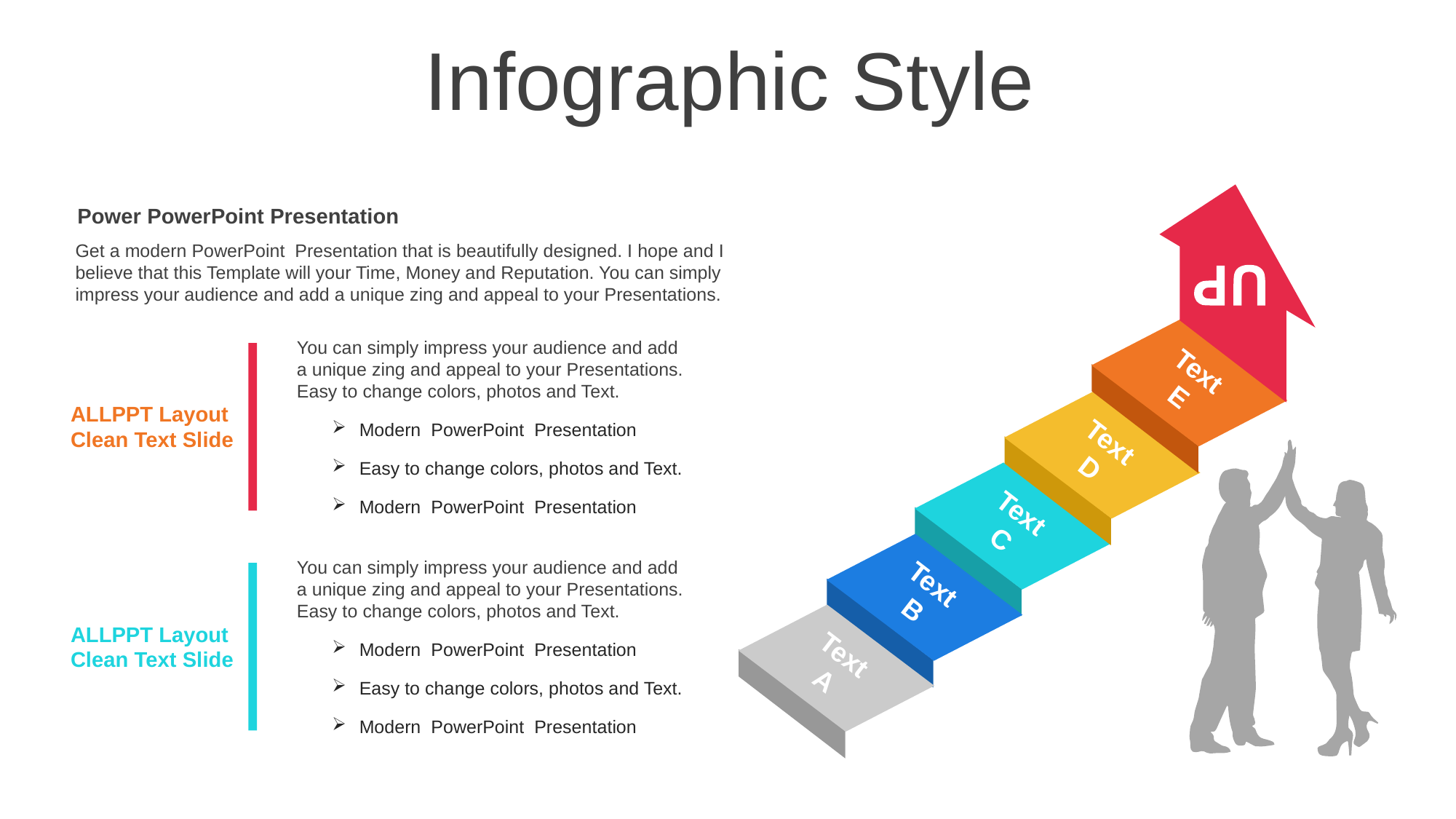

Infographic Style
Power PowerPoint Presentation

Get a modern PowerPoint  Presentation that is beautifully designed. I hope and I believe that this Template will your Time, Money and Reputation. You can simply impress your audience and add a unique zing and appeal to your Presentations.

You can simply impress your audience and add a unique zing and appeal to your Presentations. Easy to change colors, photos and Text.
Modern  PowerPoint  Presentation
Easy to change colors, photos and Text.
Modern  PowerPoint  Presentation

Text
E

ALLPPT Layout Clean Text Slide
Text
D

Text
C

You can simply impress your audience and add a unique zing and appeal to your Presentations. Easy to change colors, photos and Text.
Modern  PowerPoint  Presentation
Easy to change colors, photos and Text.
Modern  PowerPoint  Presentation
Text
B

ALLPPT Layout Clean Text Slide
Text
A